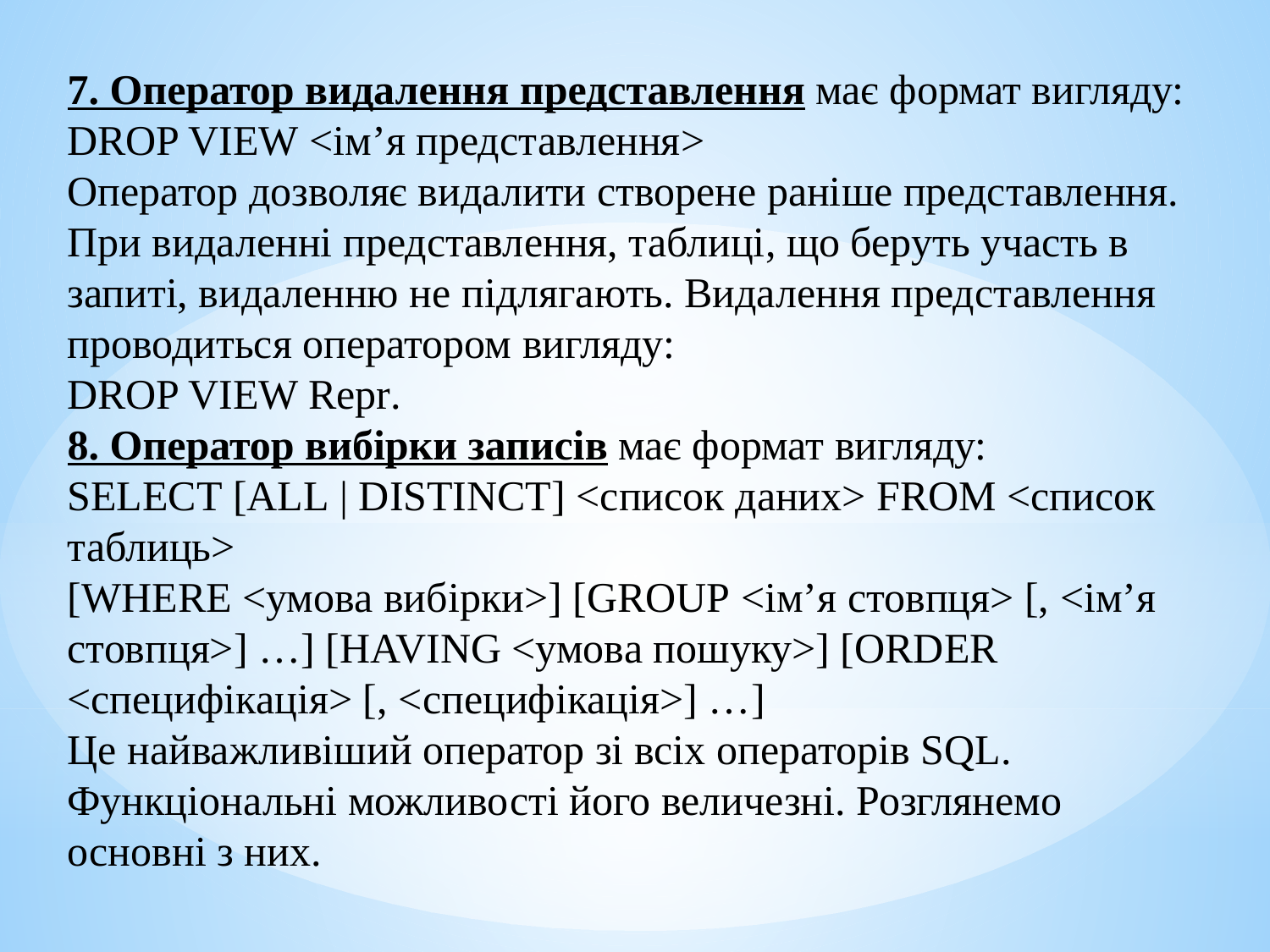

7. Оператор видалення представлення має формат вигляду:
DROP VIEW <ім’я представлення>
Оператор дозволяє видалити створене раніше представлення. При видаленні представлення, таблиці, що беруть участь в запиті, видаленню не підлягають. Видалення представлення проводиться оператором вигляду:
DROP VIEW Repr.
8. Оператор вибірки записів має формат вигляду:
SELECT [ALL | DISTINCT] <список даних> FROM <список таблиць>
[WHERE <умова вибірки>] [GROUP <ім’я стовпця> [, <ім’я стовпця>] …] [HAVING <умова пошуку>] [ORDER <специфікація> [, <специфікація>] …]
Це найважливіший оператор зі всіх операторів SQL. Функціональні можливості його величезні. Розглянемо основні з них.